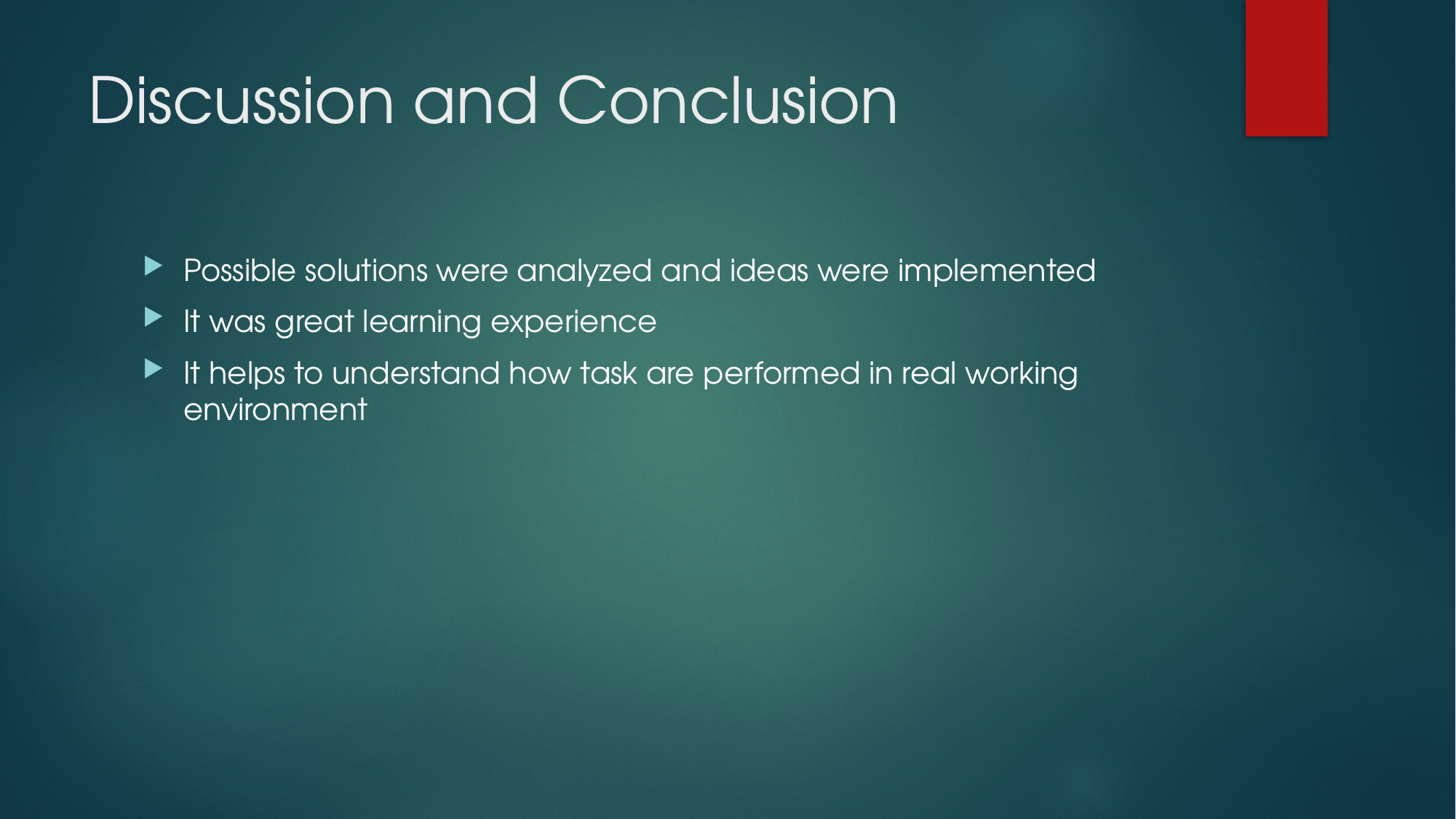

# Discussion and Conclusion
Possible solutions were analyzed and ideas were implemented
It was great learning experience
It helps to understand how task are performed in real working environment